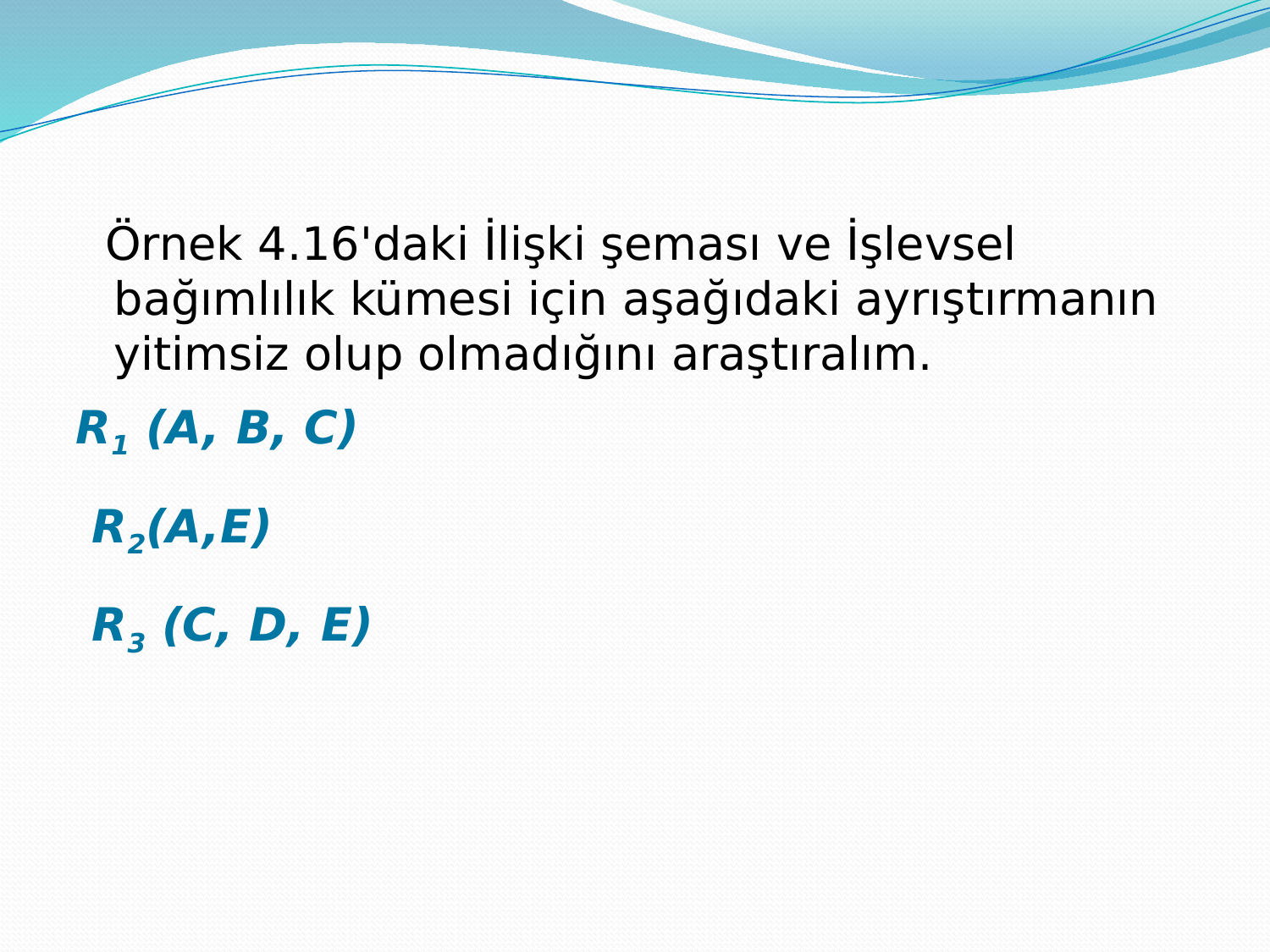

Örnek 4.16'daki İlişki şeması ve İşlevsel bağımlılık kümesi için aşağıdaki ayrıştırmanın yitimsiz olup olmadığını araştıralım.
R1 (A, B, C)
 R2(A,E)
 R3 (C, D, E)